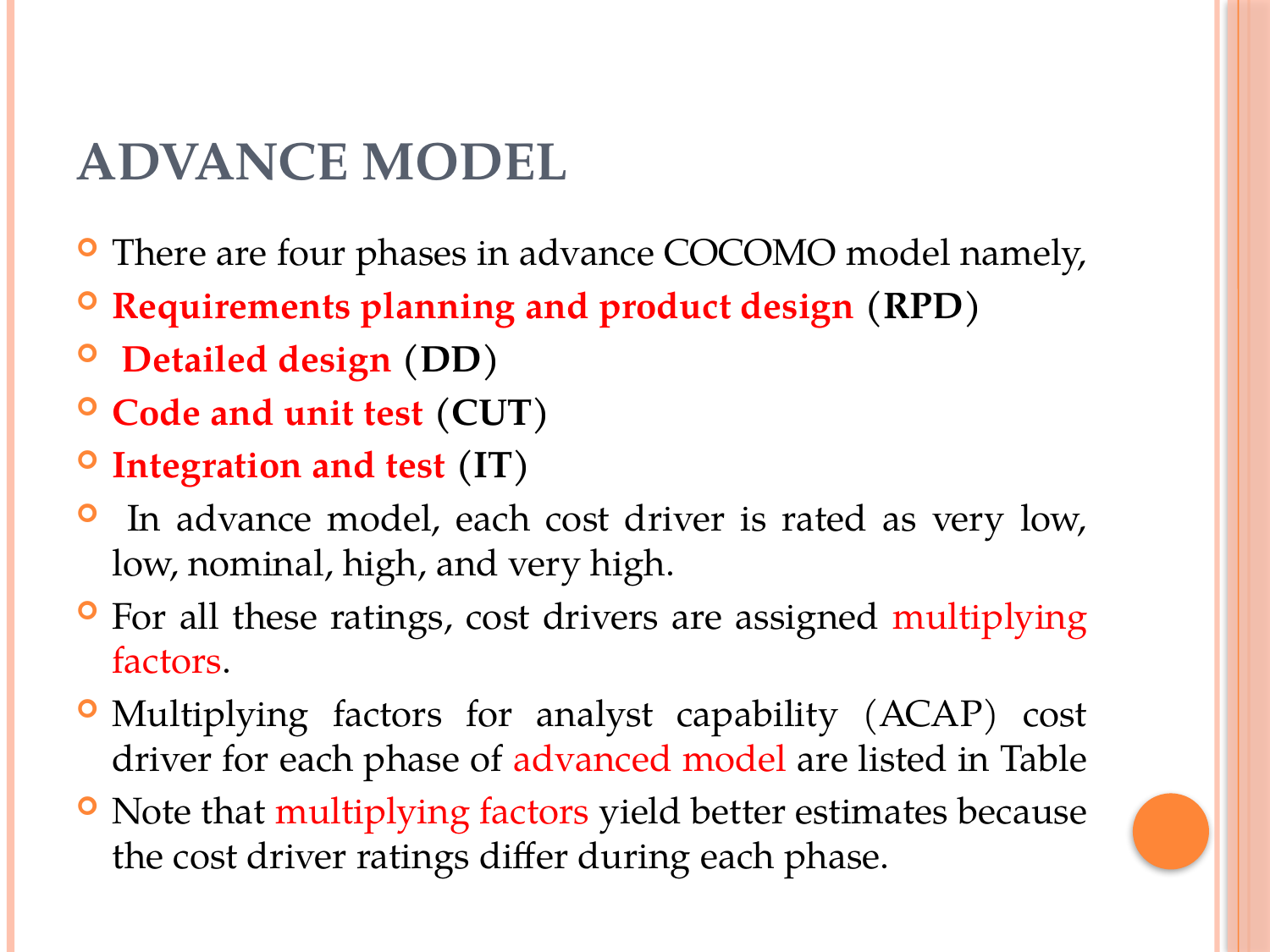

# Advance Model
There are four phases in advance COCOMO model namely,
Requirements planning and product design (RPD)
 Detailed design (DD)
Code and unit test (CUT)
Integration and test (IT)
 In advance model, each cost driver is rated as very low, low, nominal, high, and very high.
For all these ratings, cost drivers are assigned multiplying factors.
Multiplying factors for analyst capability (ACAP) cost driver for each phase of advanced model are listed in Table
Note that multiplying factors yield better estimates because the cost driver ratings differ during each phase.
41